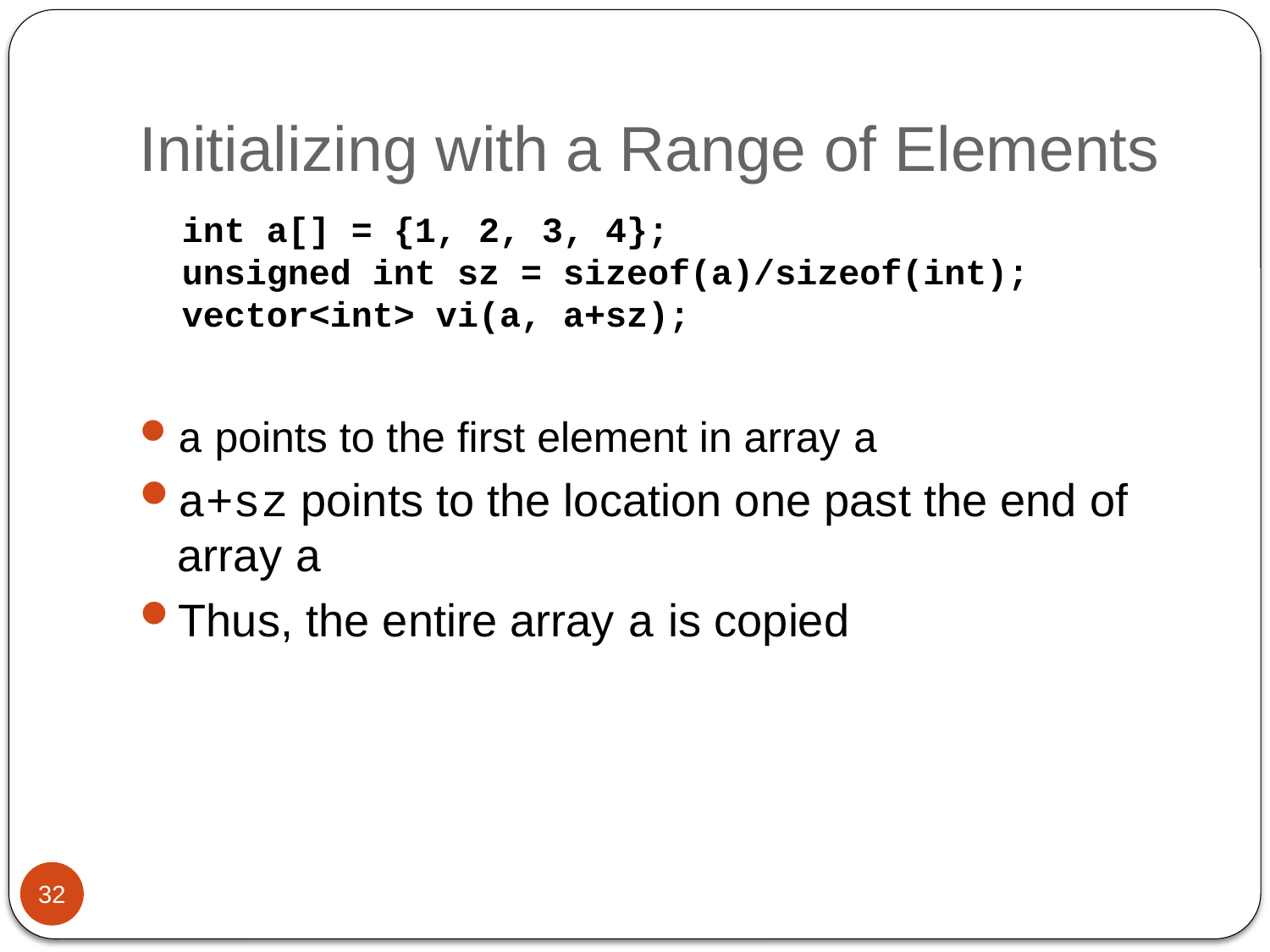

# Initializing with a Range of Elements
  int a[] = {1, 2, 3, 4};
  unsigned int sz = sizeof(a)/sizeof(int);
  vector<int> vi(a, a+sz);

a points to the first element in array a
a+sz points to the location one past the end of array a
Thus, the entire array a is copied

32